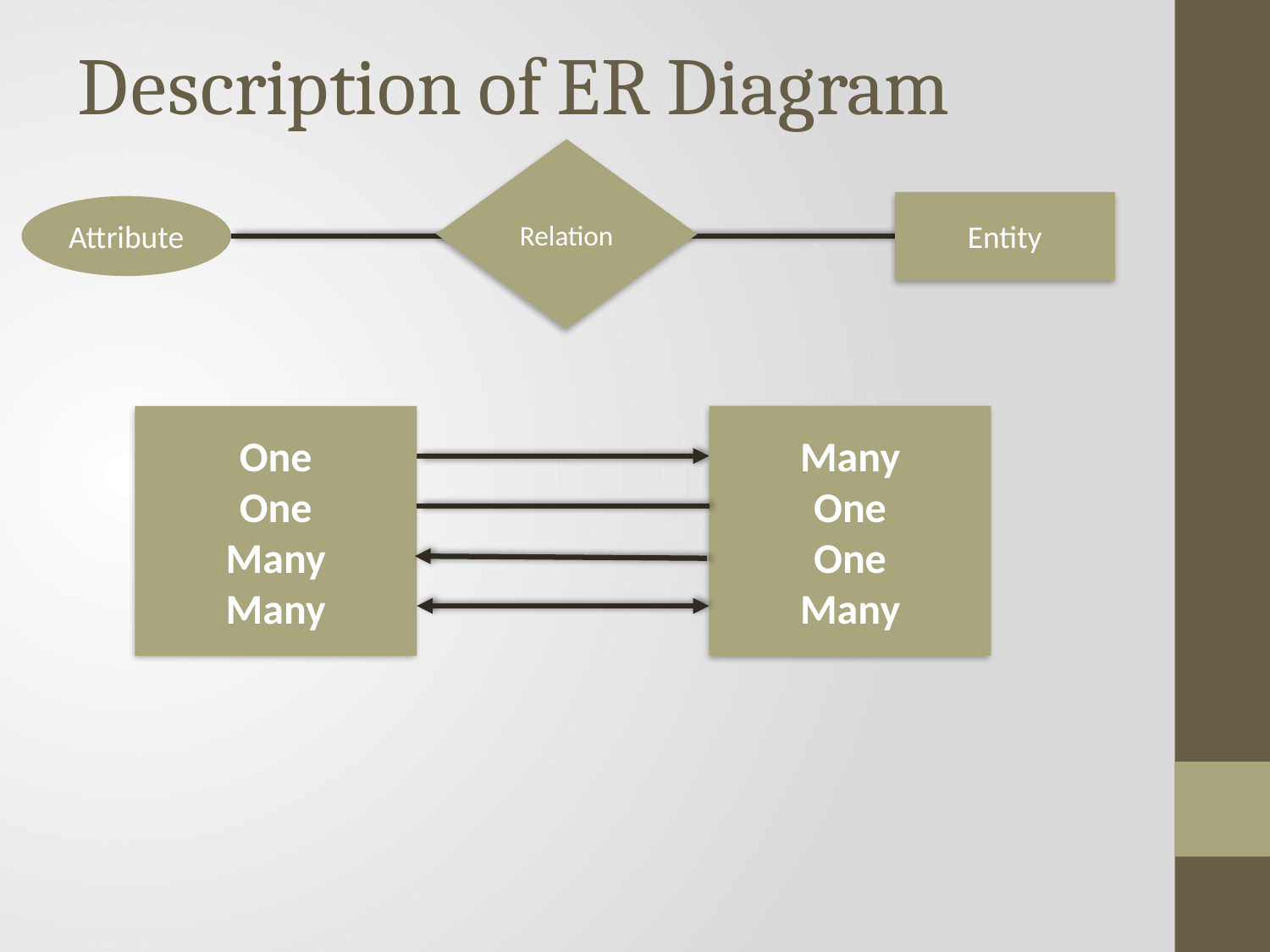

# Description of ER Diagram
Relation
Entity
Attribute
Many
One
One
Many
One
One
Many
Many